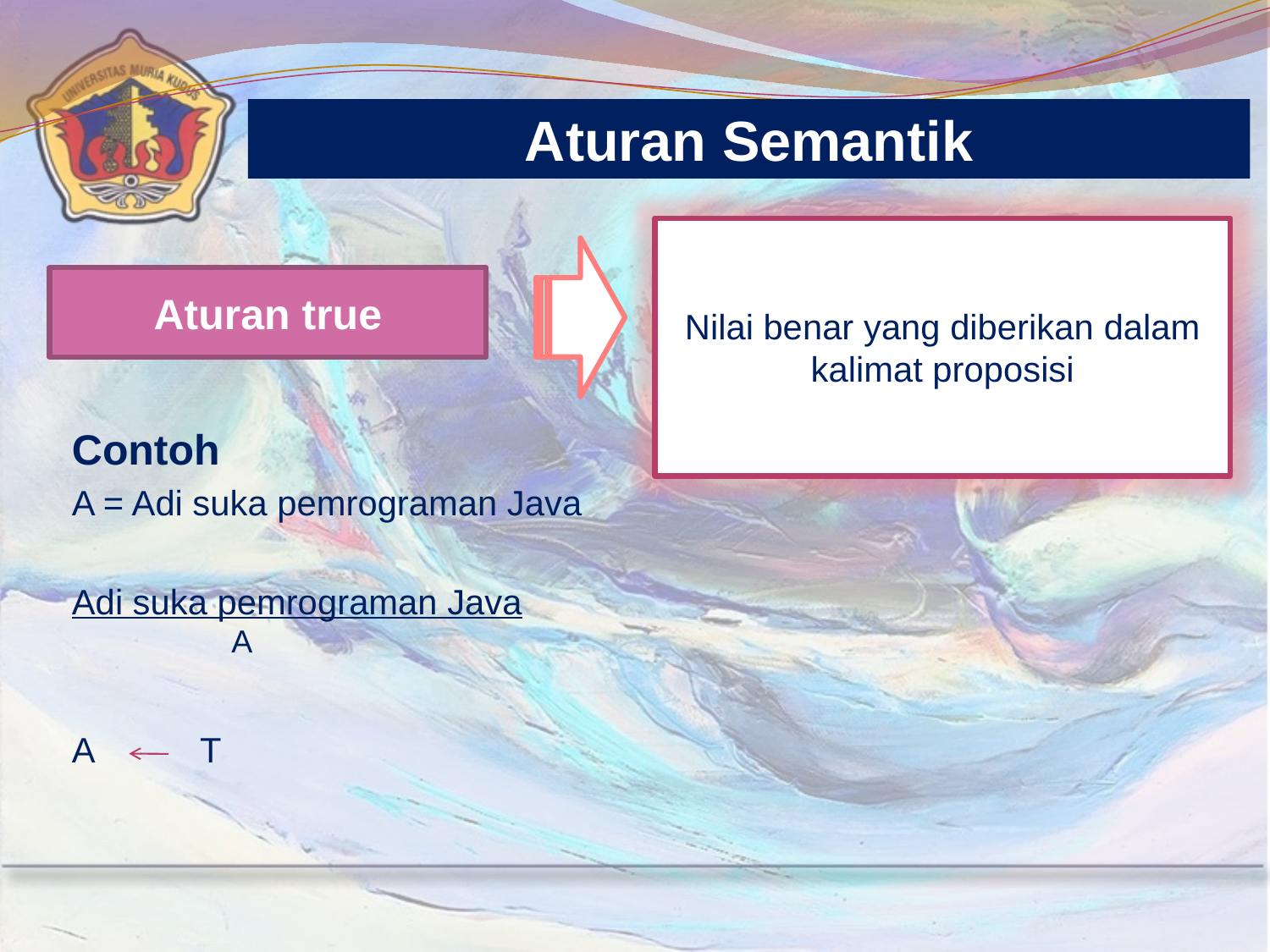

Aturan Semantik
Nilai benar yang diberikan dalam kalimat proposisi

Aturan true
Contoh
A = Adi suka pemrograman Java

Adi suka pemrograman Java

A           T
A